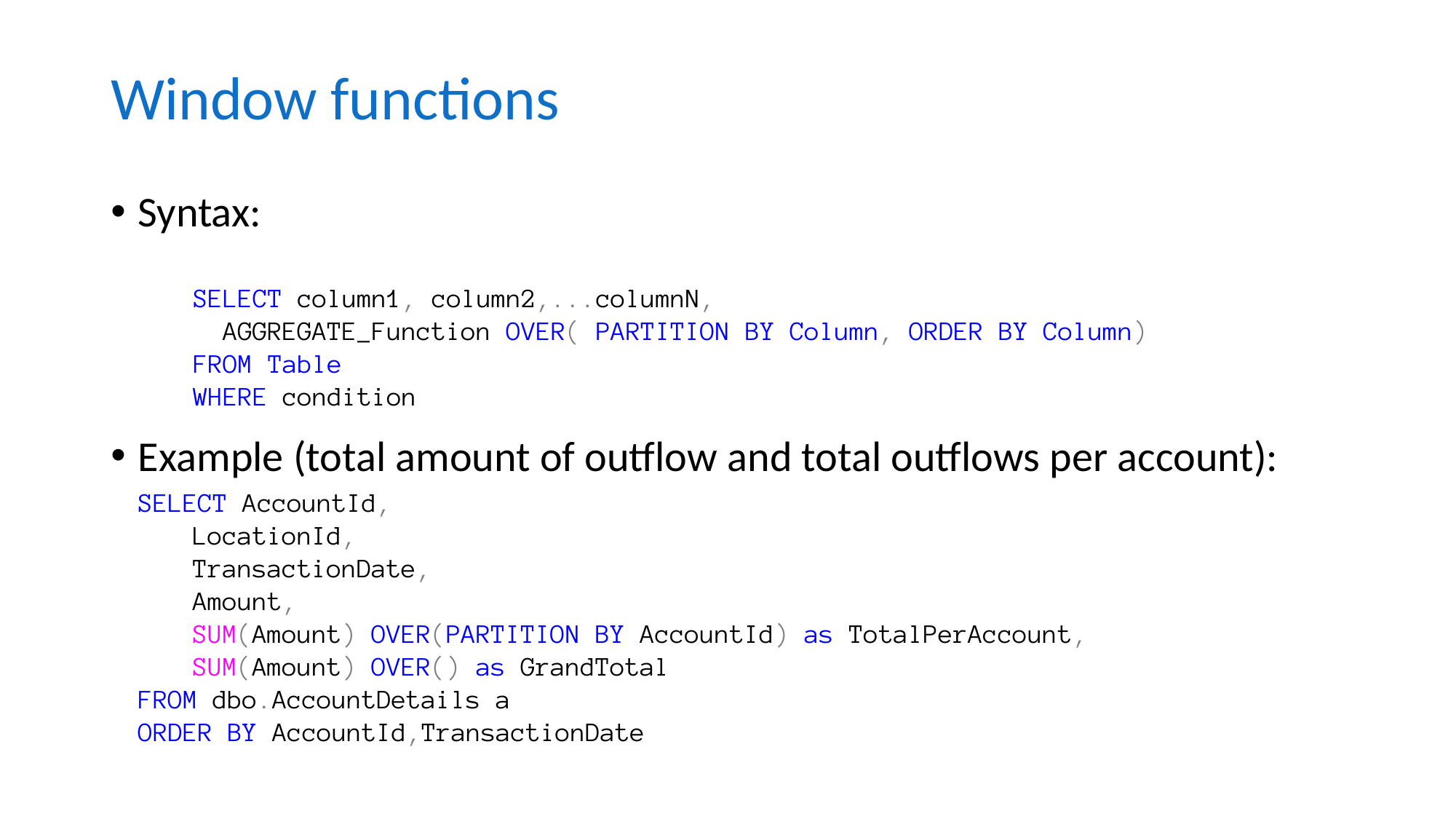

# Window functions
Syntax:

Example (total amount of outflow and total outflows per account):

SELECT column1, column2,...columnN,
  AGGREGATE_Function OVER( PARTITION BY Column, ORDER BY Column)
FROM Table
WHERE condition
SELECT AccountId,
LocationId,
TransactionDate,
Amount,
SUM(Amount) OVER(PARTITION BY AccountId) as TotalPerAccount,
SUM(Amount) OVER() as GrandTotal
FROM dbo.AccountDetails a
ORDER BY AccountId,TransactionDate